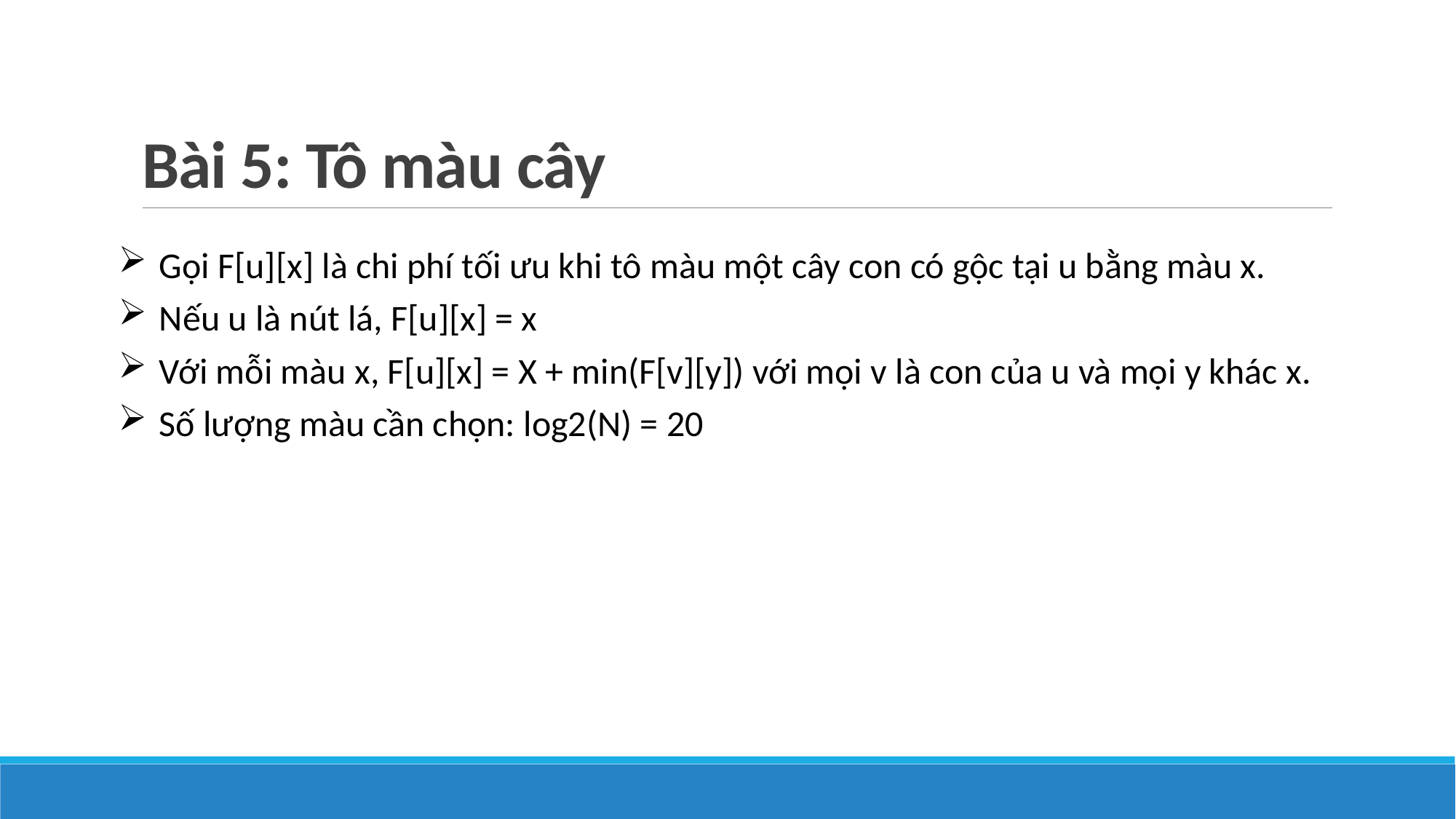

# Bài 5: Tô màu cây
Gọi F[u][x] là chi phí tối ưu khi tô màu một cây con có gộc tại u bằng màu x.
Nếu u là nút lá, F[u][x] = x
Với mỗi màu x, F[u][x] = X + min(F[v][y]) với mọi v là con của u và mọi y khác x.
Số lượng màu cần chọn: log2(N) = 20